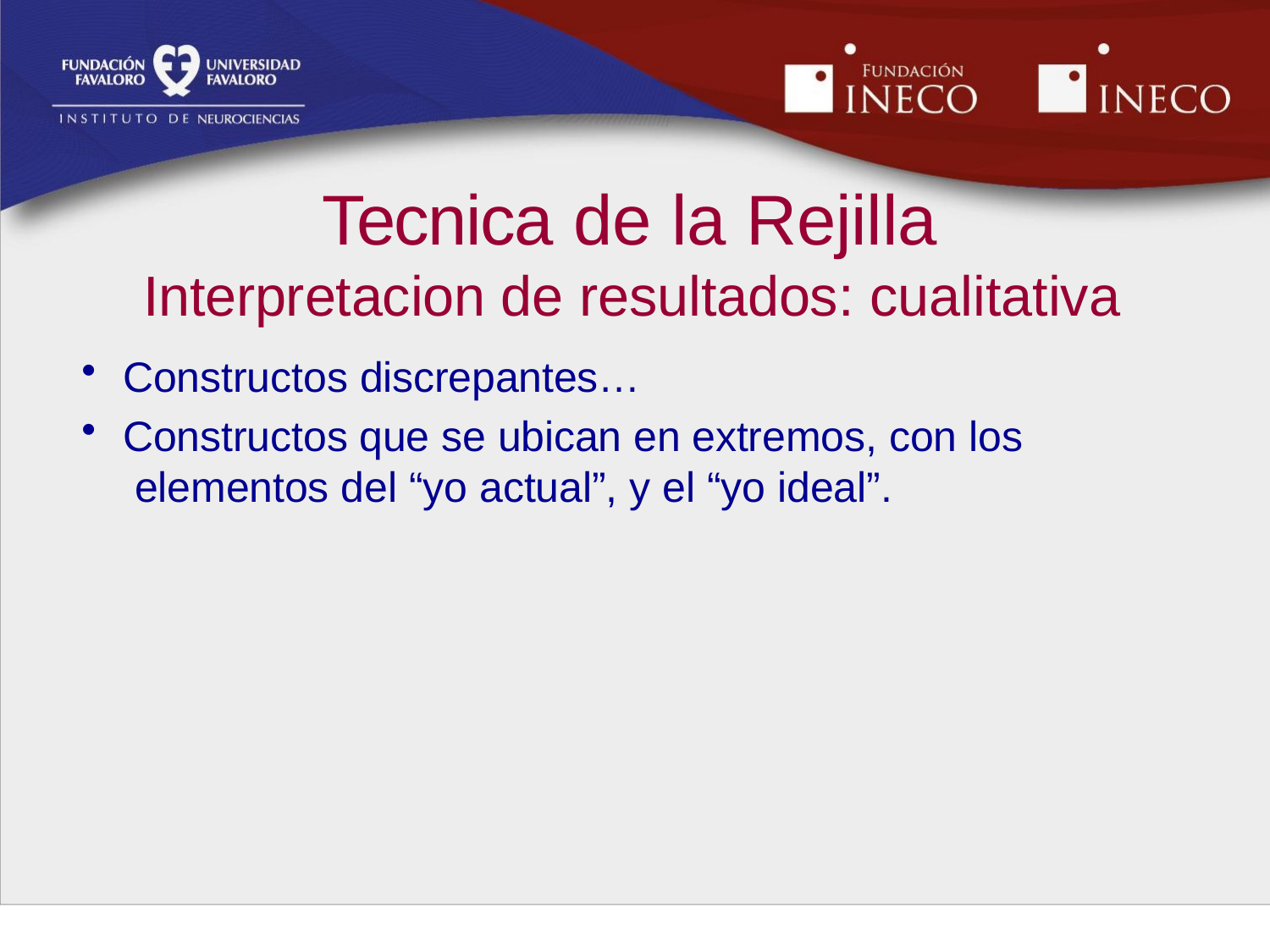

# Tecnica de la Rejilla
Interpretacion de resultados: cualitativa
Constructos discrepantes…
Constructos que se ubican en extremos, con los  elementos del “yo actual”, y el “yo ideal”.